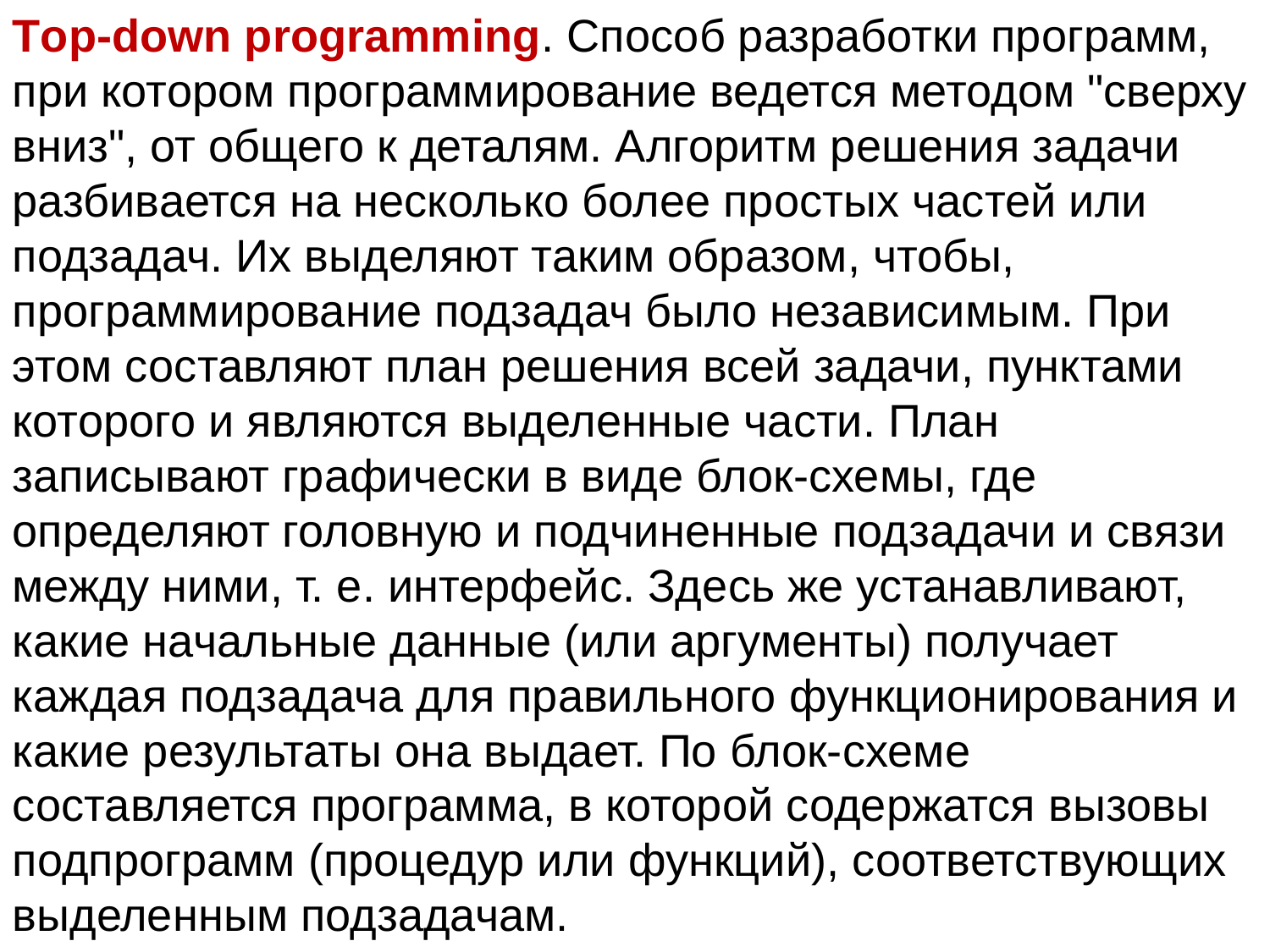

Top-down programming. Способ разработки программ, при котором программирование ведется методом "сверху вниз", от общего к деталям. Алгоритм решения задачи разбивается на несколько более простых частей или подзадач. Их выделяют таким образом, чтобы, программирование подзадач было независимым. При этом составляют план решения всей задачи, пунктами которого и являются выделенные части. План записывают графически в виде блок-схемы, где определяют головную и подчиненные подзадачи и связи между ними, т. е. интерфейс. Здесь же устанавливают, какие начальные данные (или аргументы) получает каждая подзадача для правильного функционирования и какие результаты она выдает. По блок-схеме составляется программа, в которой содержатся вызовы подпрограмм (процедур или функций), соответствующих выделенным подзадачам.